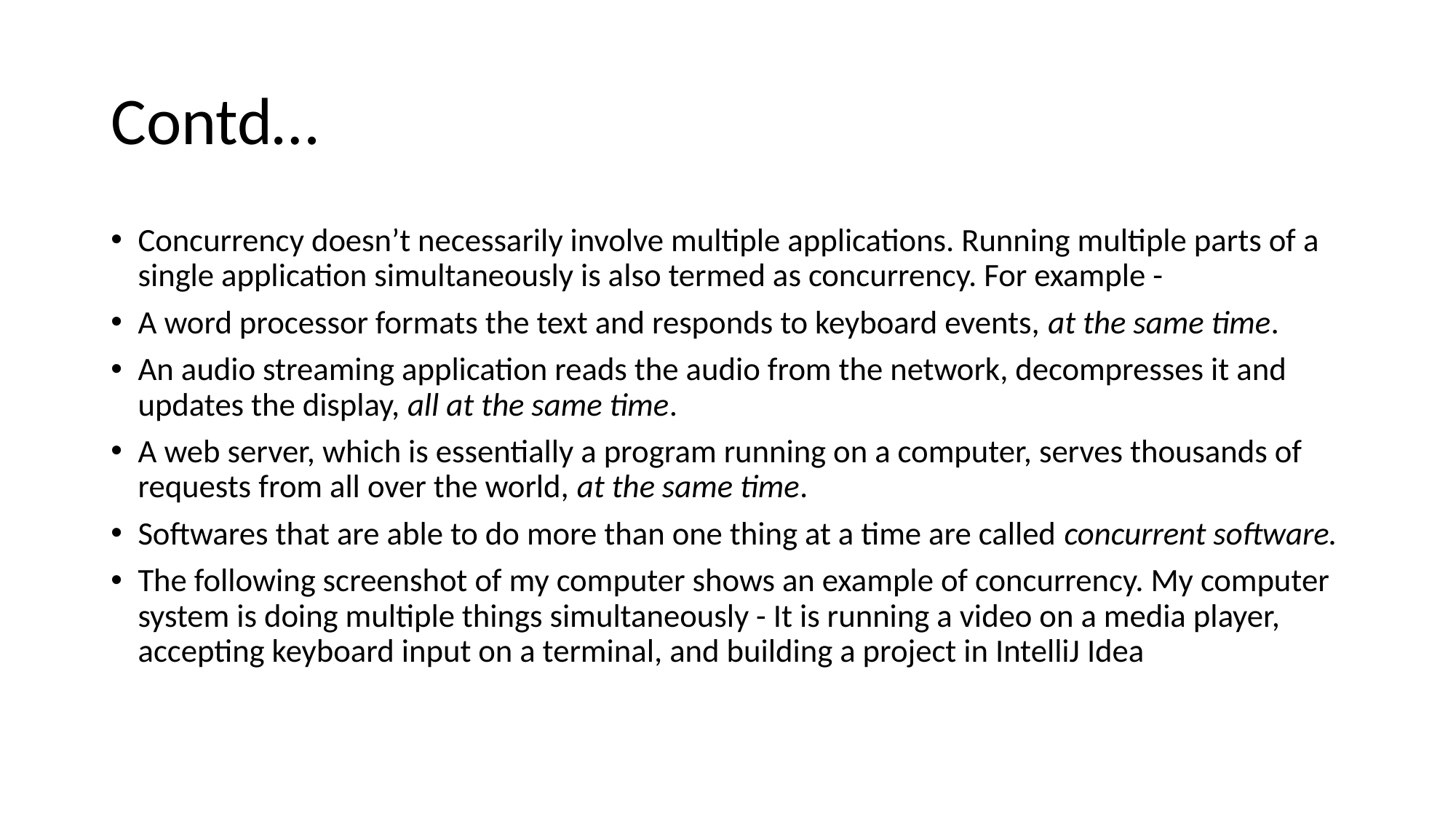

# Contd…
Concurrency doesn’t necessarily involve multiple applications. Running multiple parts of a single application simultaneously is also termed as concurrency. For example -
A word processor formats the text and responds to keyboard events, at the same time.
An audio streaming application reads the audio from the network, decompresses it and updates the display, all at the same time.
A web server, which is essentially a program running on a computer, serves thousands of requests from all over the world, at the same time.
Softwares that are able to do more than one thing at a time are called concurrent software.
The following screenshot of my computer shows an example of concurrency. My computer system is doing multiple things simultaneously - It is running a video on a media player, accepting keyboard input on a terminal, and building a project in IntelliJ Idea